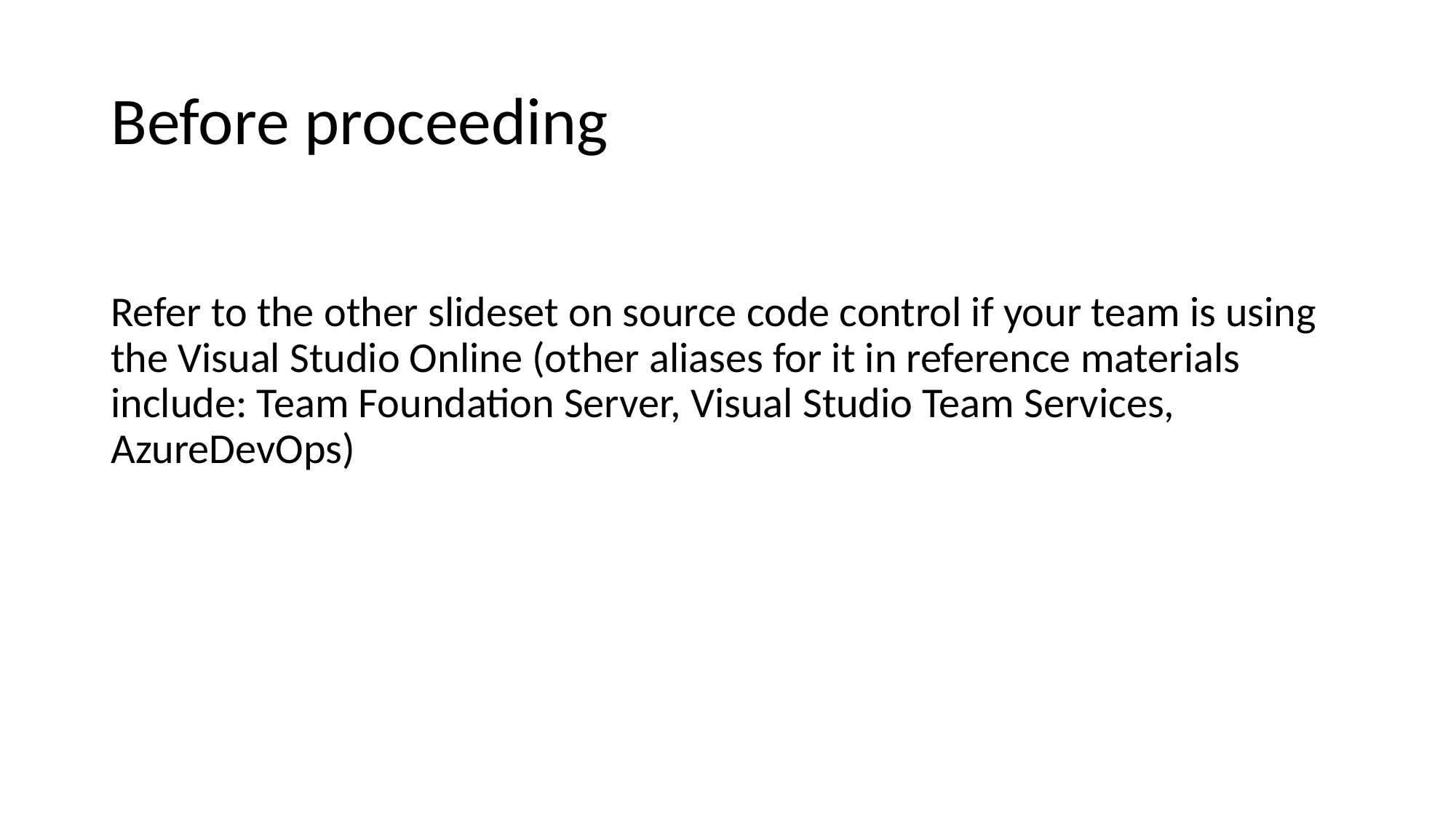

# Before proceeding

Refer to the other slideset on source code control if your team is using the Visual Studio Online (other aliases for it in reference materials include: Team Foundation Server, Visual Studio Team Services, AzureDevOps)